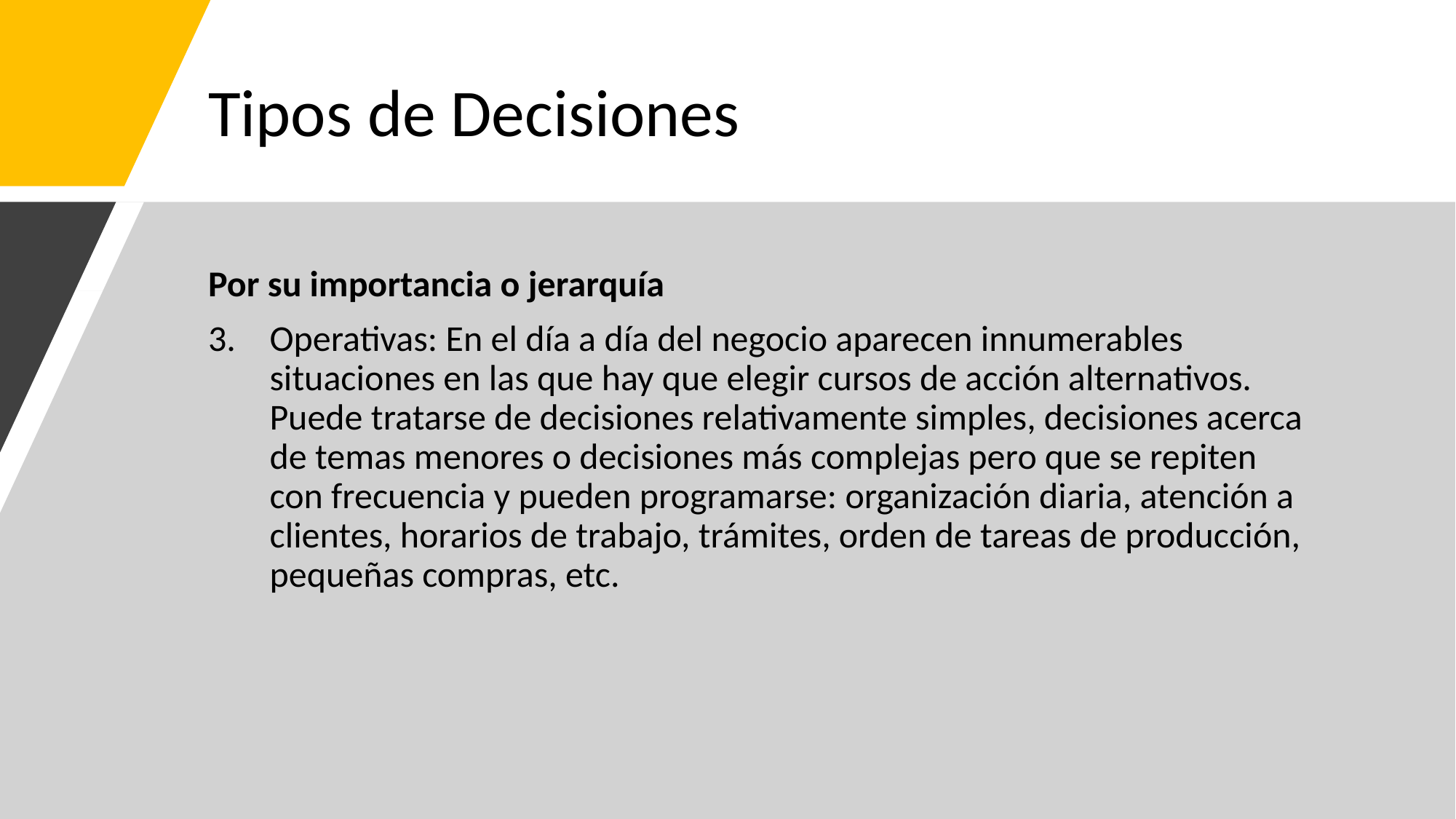

# Tipos de Decisiones

Por su importancia o jerarquía
Operativas: En el día a día del negocio aparecen innumerables situaciones en las que hay que elegir cursos de acción alternativos. Puede tratarse de decisiones relativamente simples, decisiones acerca de temas menores o decisiones más complejas pero que se repiten con frecuencia y pueden programarse: organización diaria, atención a clientes, horarios de trabajo, trámites, orden de tareas de producción, pequeñas compras, etc.